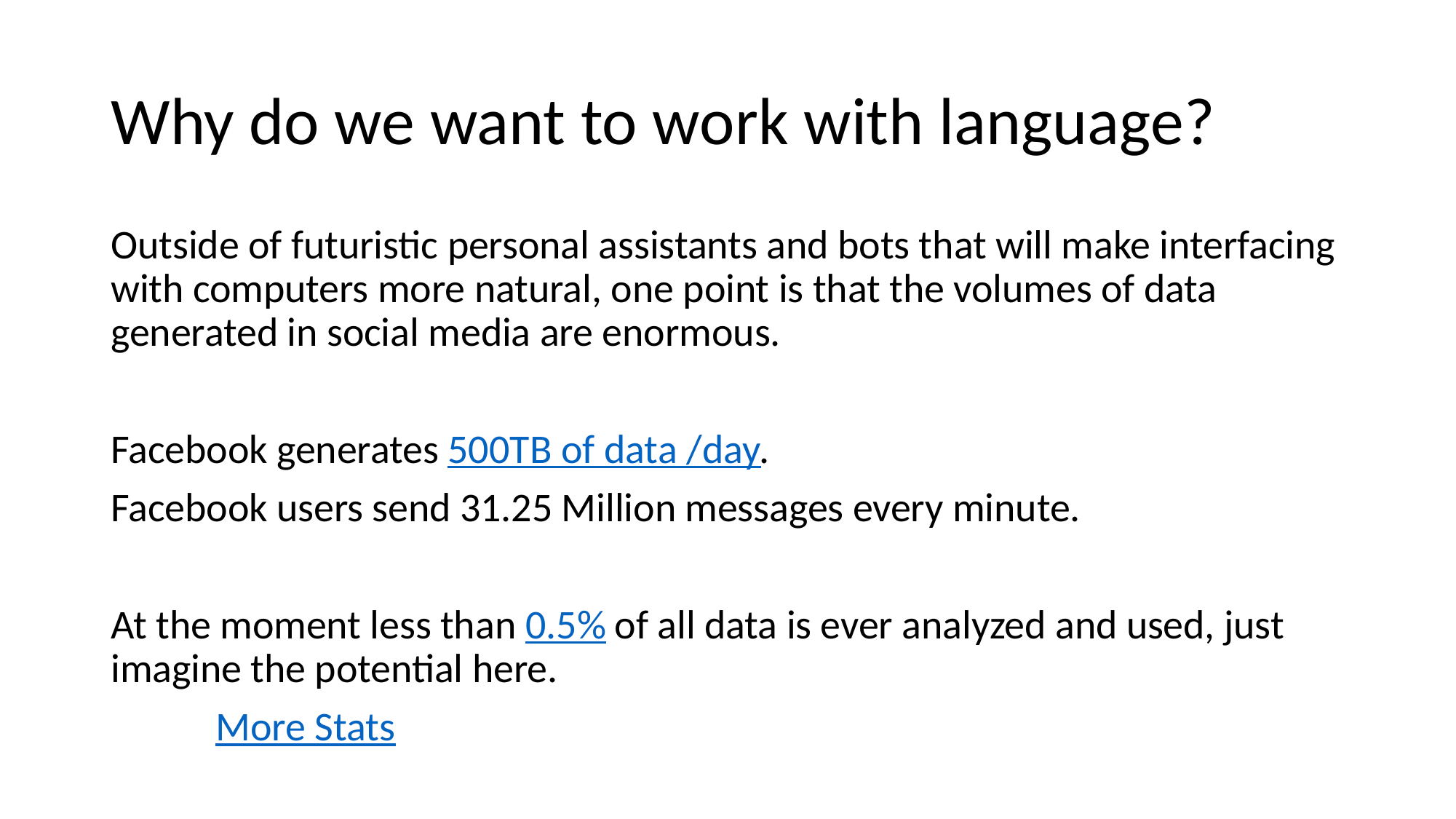

# Why do we want to work with language?
Outside of futuristic personal assistants and bots that will make interfacing with computers more natural, one point is that the volumes of data generated in social media are enormous.

Facebook generates 500TB of data /day.
Facebook users send 31.25 Million messages every minute.

At the moment less than 0.5% of all data is ever analyzed and used, just imagine the potential here.
							More Stats